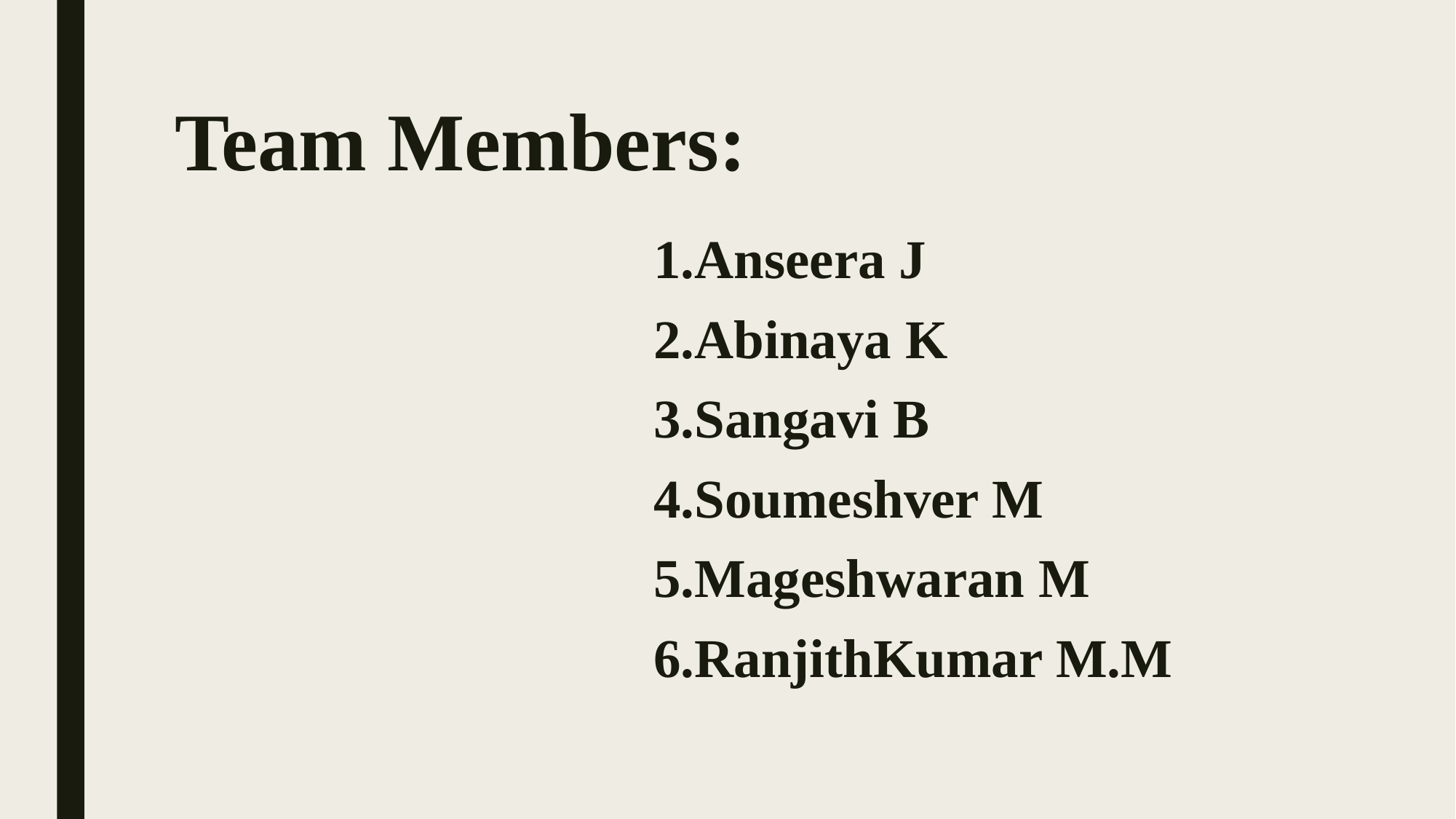

# Team Members:
1.Anseera J
2.Abinaya K
3.Sangavi B
4.Soumeshver M
5.Mageshwaran M
6.RanjithKumar M.M